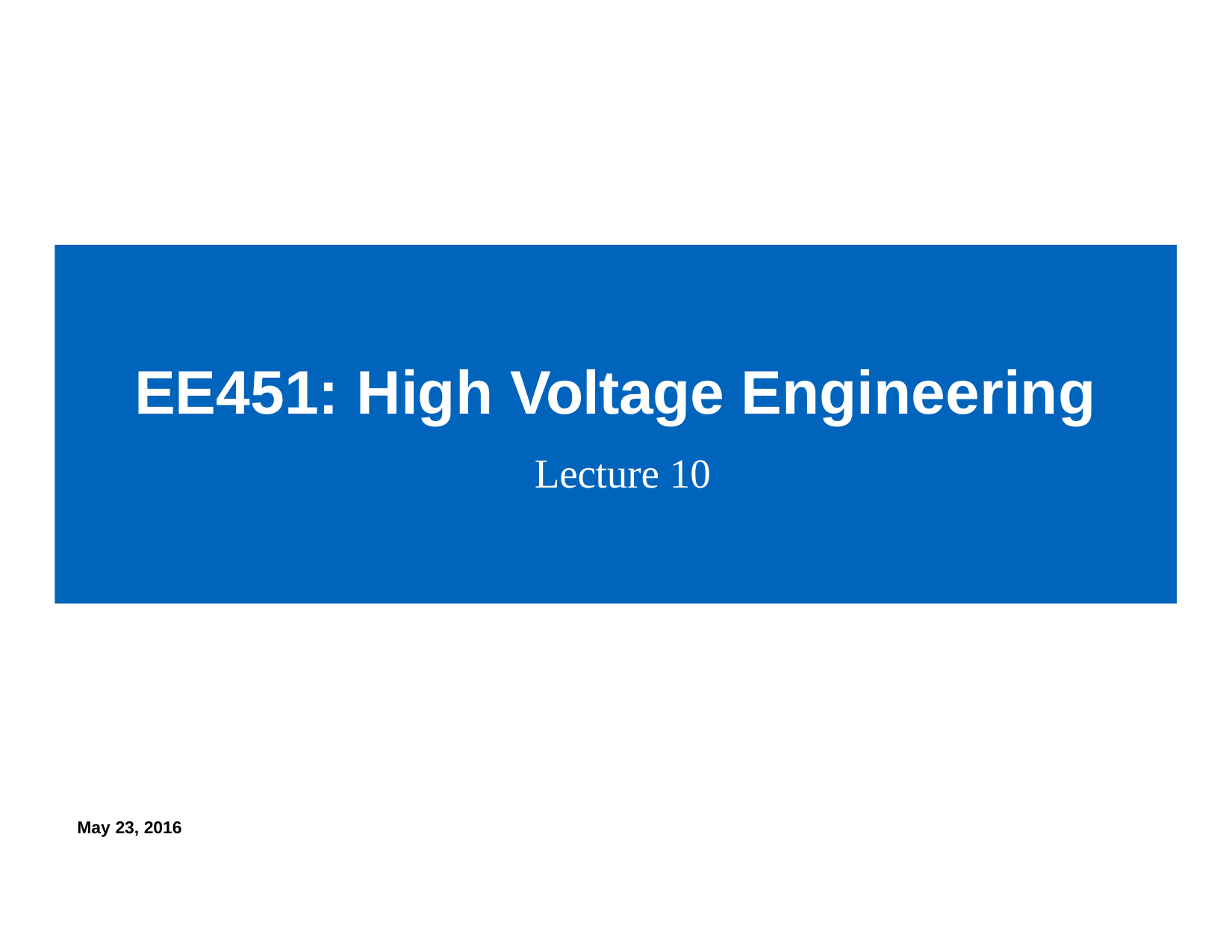

EE451: High Voltage Engineering
Lecture 10

May 23, 2016